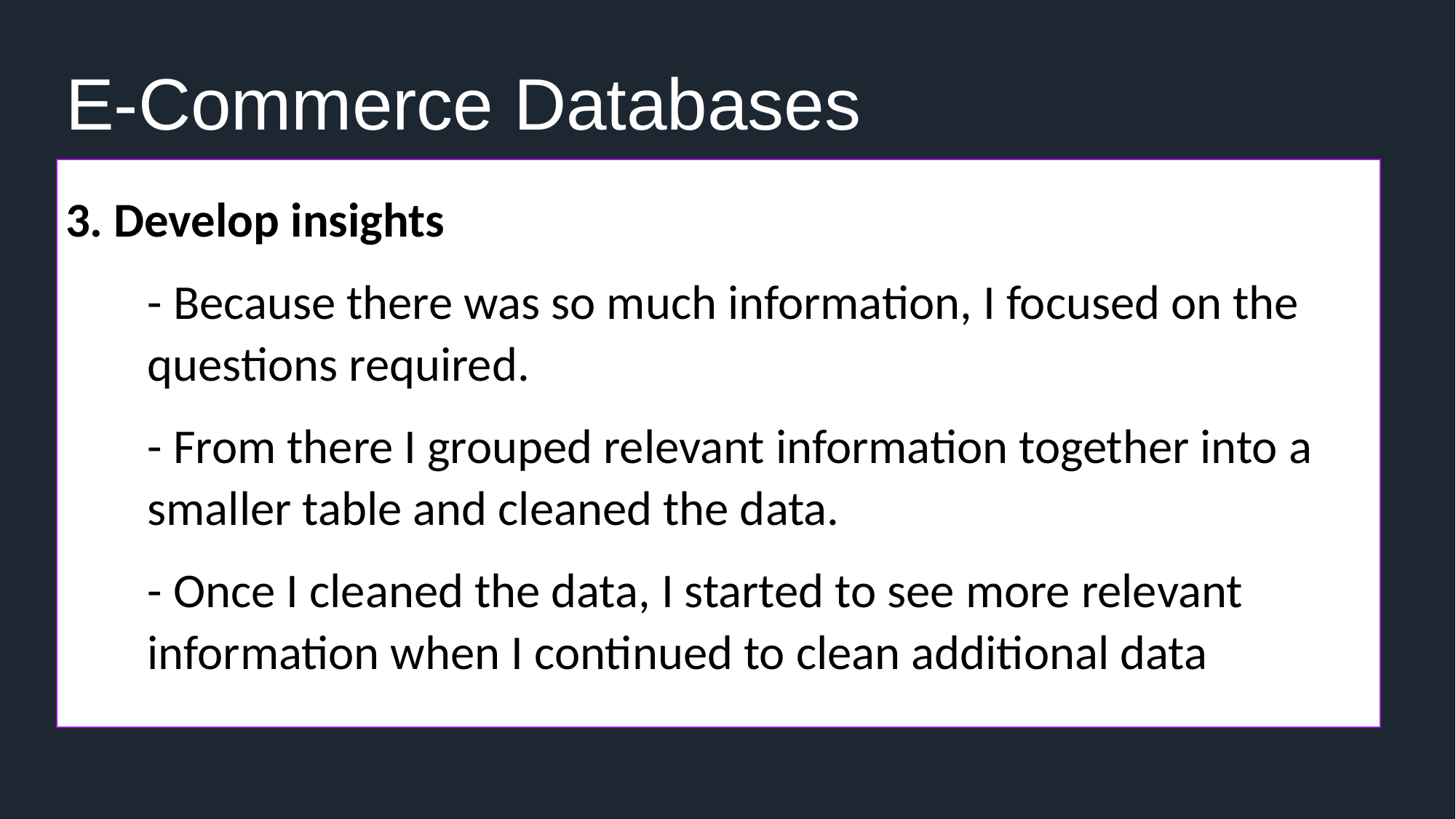

# E-Commerce Databases

3. Develop insights
- Because there was so much information, I focused on the questions required.
- From there I grouped relevant information together into a smaller table and cleaned the data.
- Once I cleaned the data, I started to see more relevant information when I continued to clean additional data